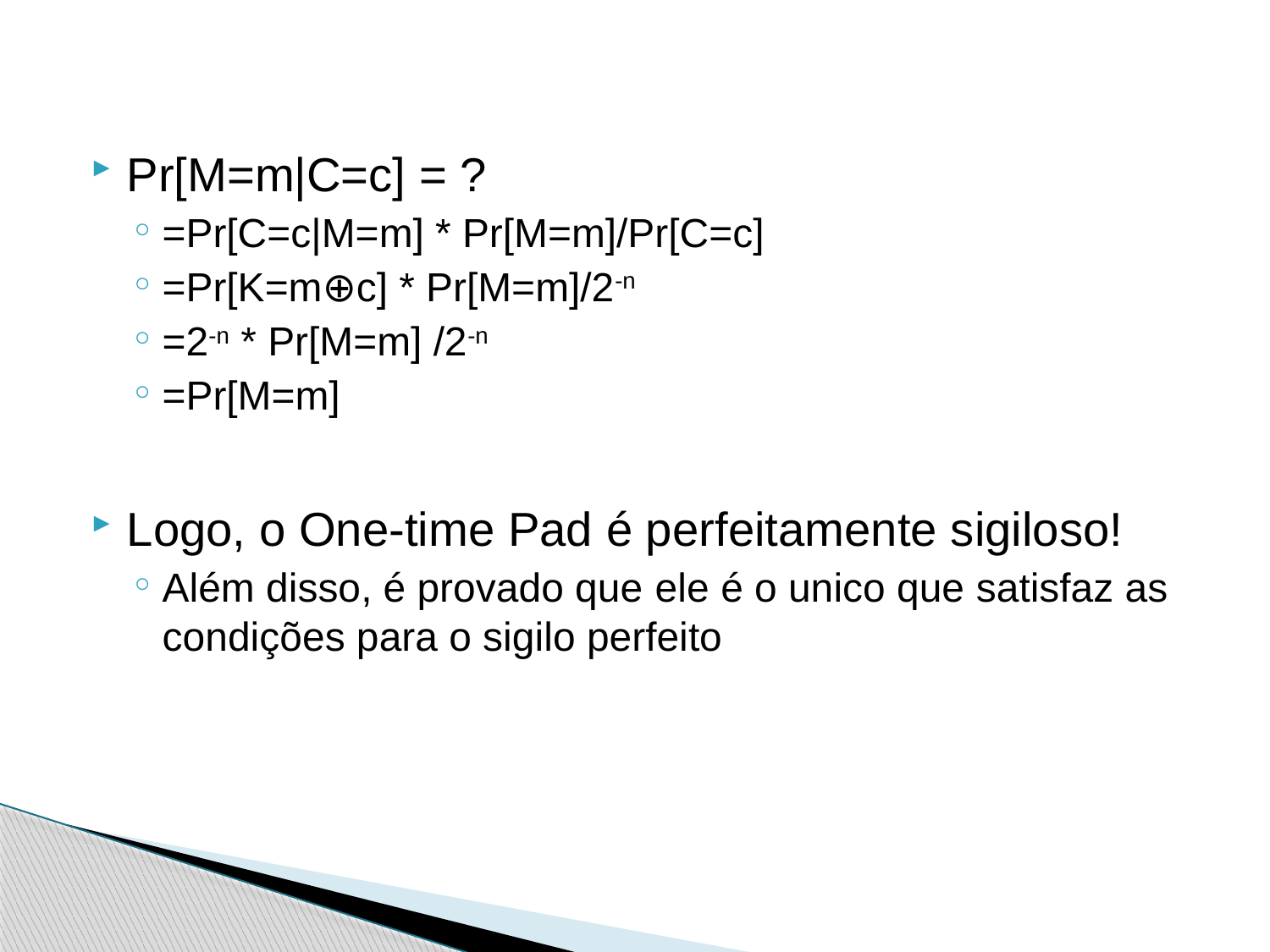

Pr[M=m|C=c] = ?
=Pr[C=c|M=m] * Pr[M=m]/Pr[C=c]
=Pr[K=m⊕c] * Pr[M=m]/2-n
=2-n * Pr[M=m] /2-n
=Pr[M=m]

Logo, o One-time Pad é perfeitamente sigiloso!
Além disso, é provado que ele é o unico que satisfaz as condições para o sigilo perfeito